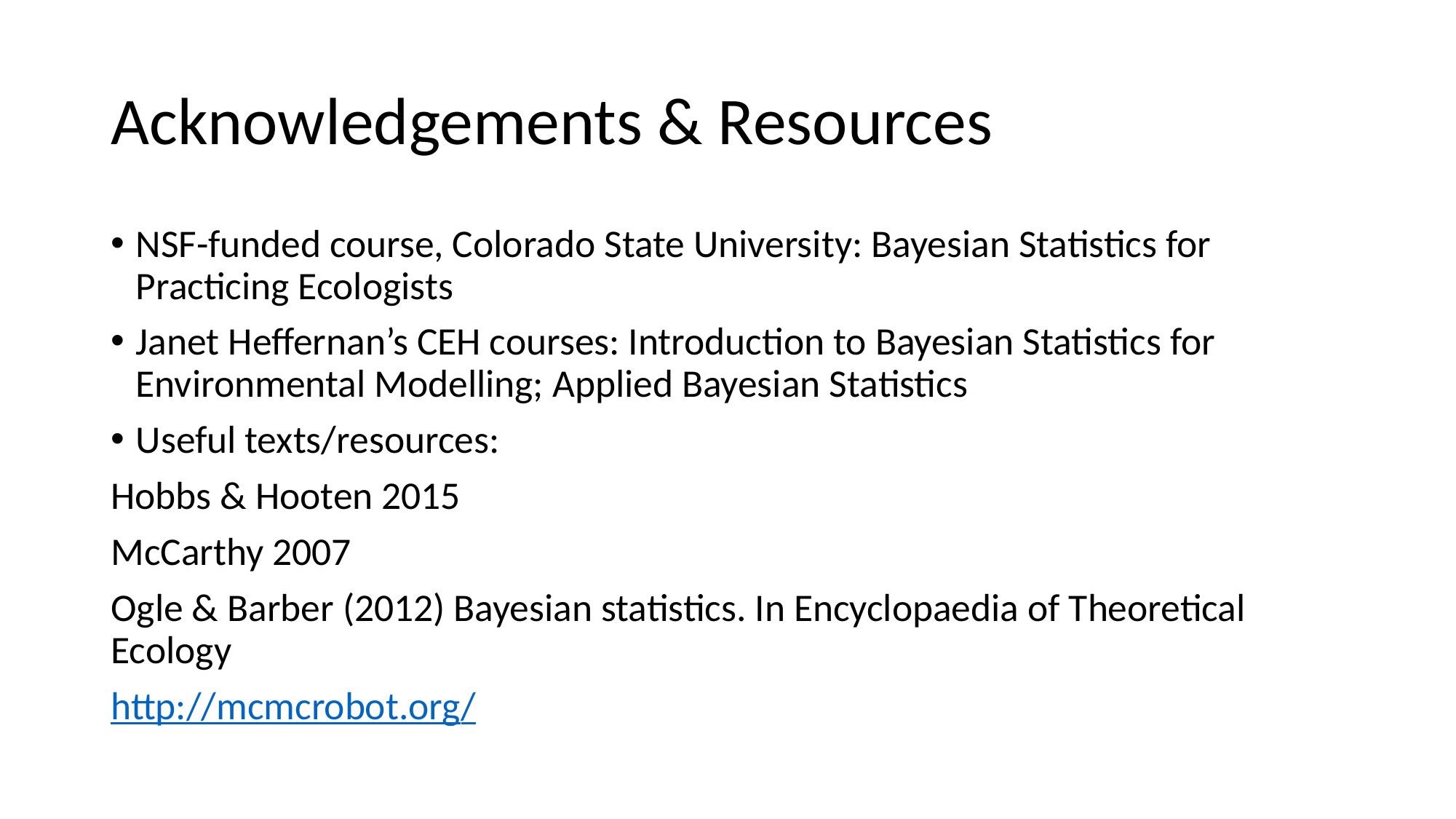

# Acknowledgements & Resources
NSF-funded course, Colorado State University: Bayesian Statistics for Practicing Ecologists
Janet Heffernan’s CEH courses: Introduction to Bayesian Statistics for Environmental Modelling; Applied Bayesian Statistics
Useful texts/resources:
Hobbs & Hooten 2015
McCarthy 2007
Ogle & Barber (2012) Bayesian statistics. In Encyclopaedia of Theoretical Ecology
http://mcmcrobot.org/